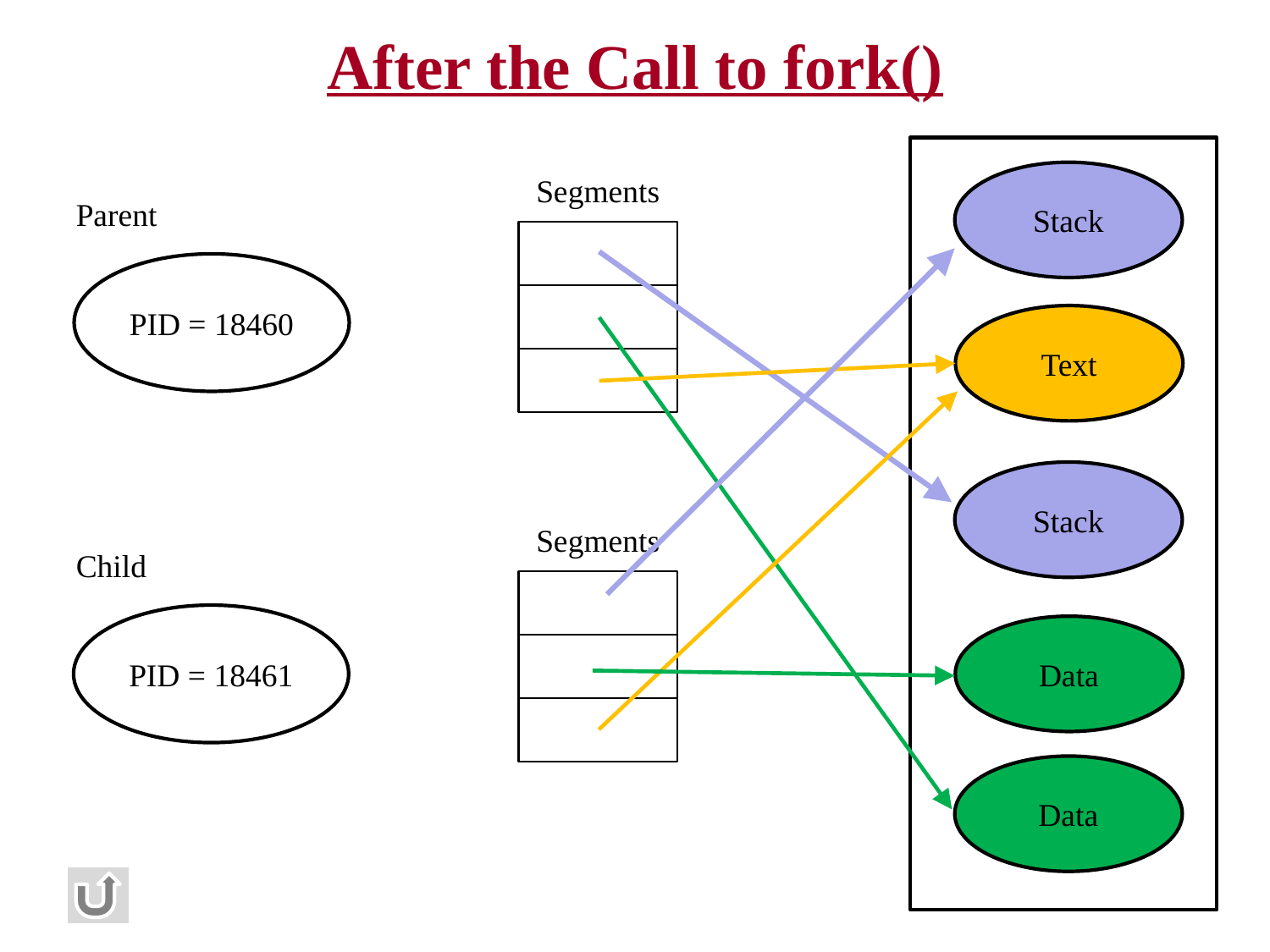

# After the Call to fork()

Stack
Segments
Parent

PID = 18460

Text

Stack
Segments
Child

PID = 18461
Data

Data

11